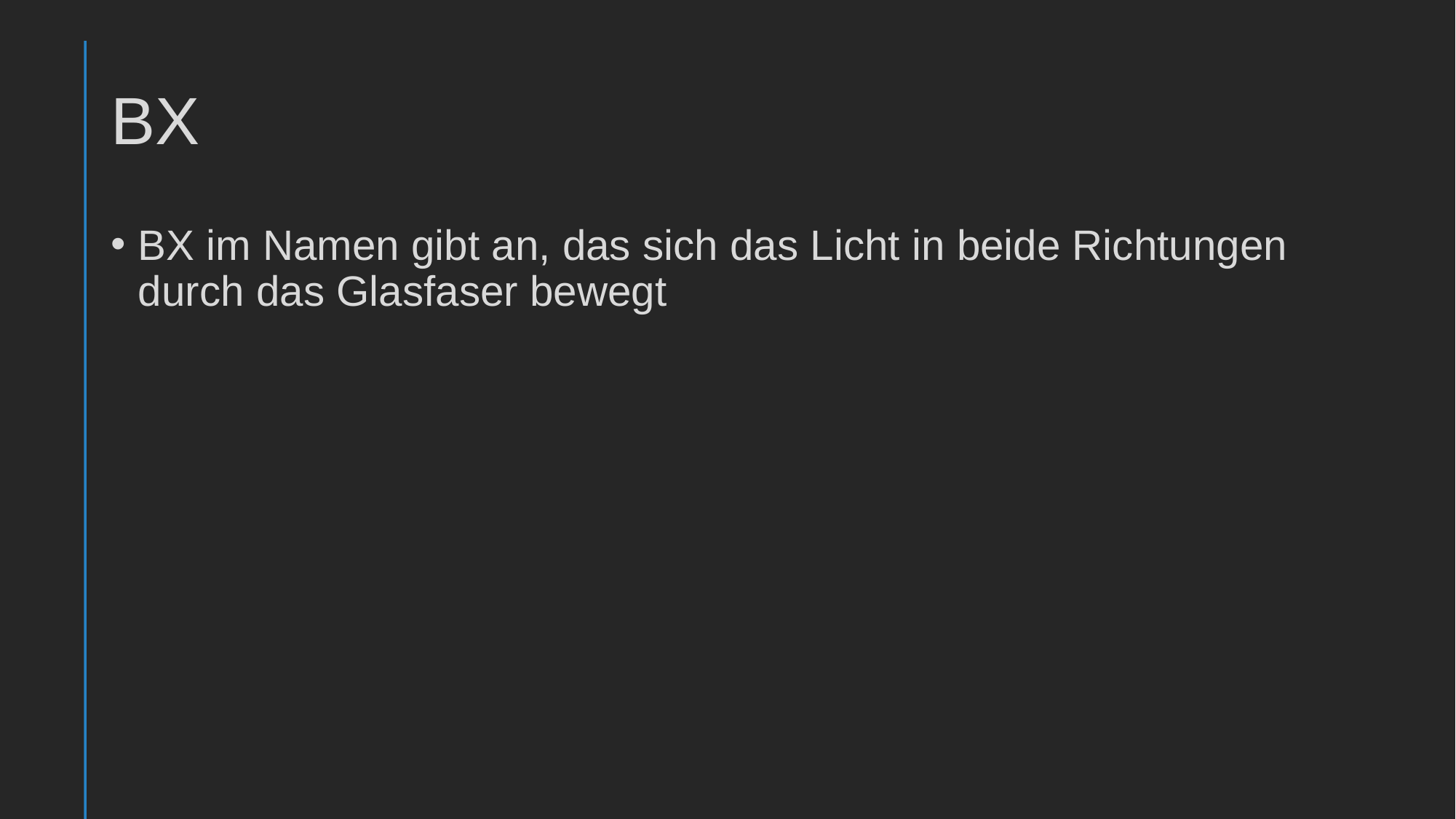

# BX
BX im Namen gibt an, das sich das Licht in beide Richtungen durch das Glasfaser bewegt